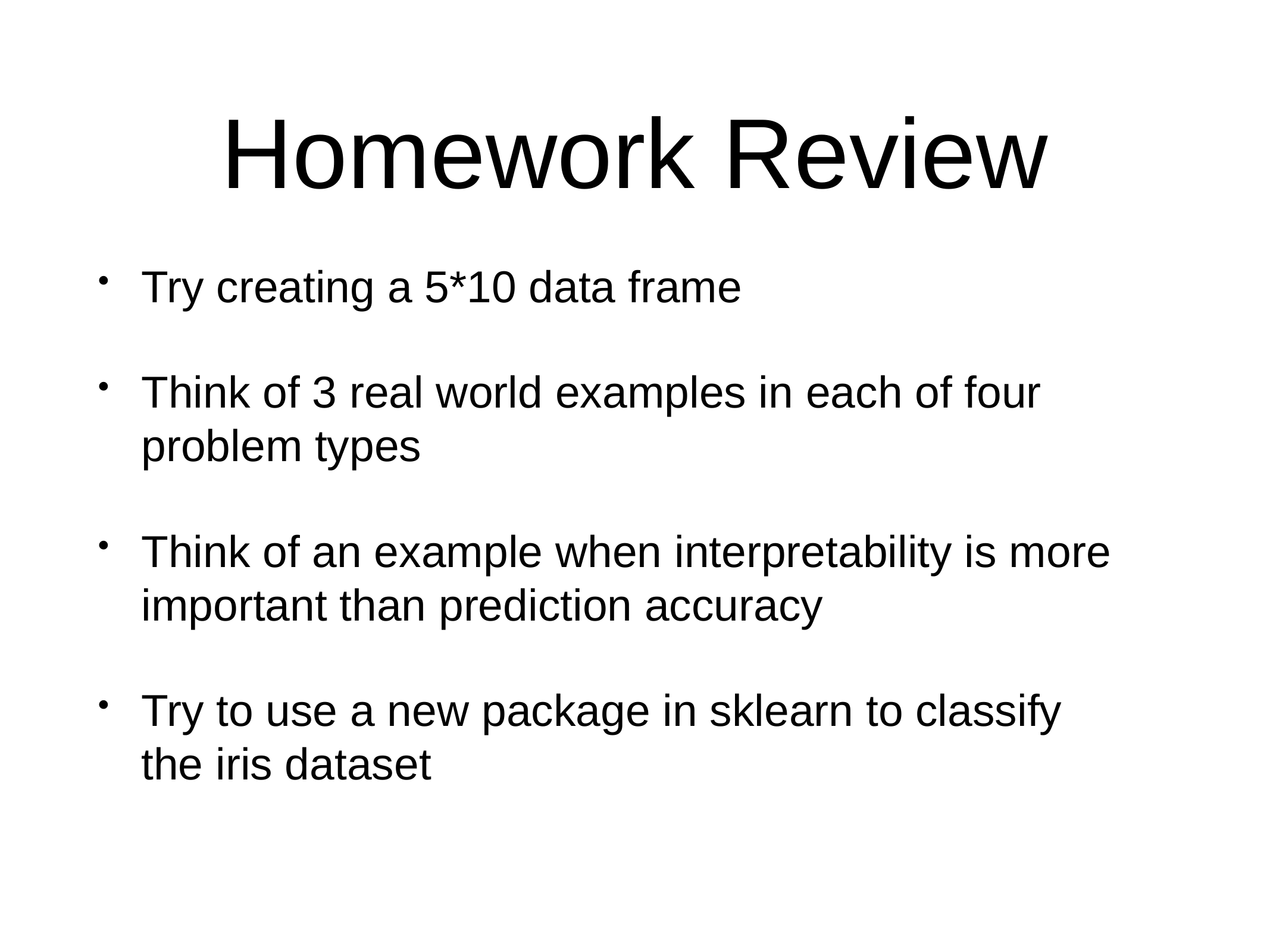

# Homework Review
Try creating a 5*10 data frame
Think of 3 real world examples in each of four problem types
Think of an example when interpretability is more important than prediction accuracy
Try to use a new package in sklearn to classify the iris dataset